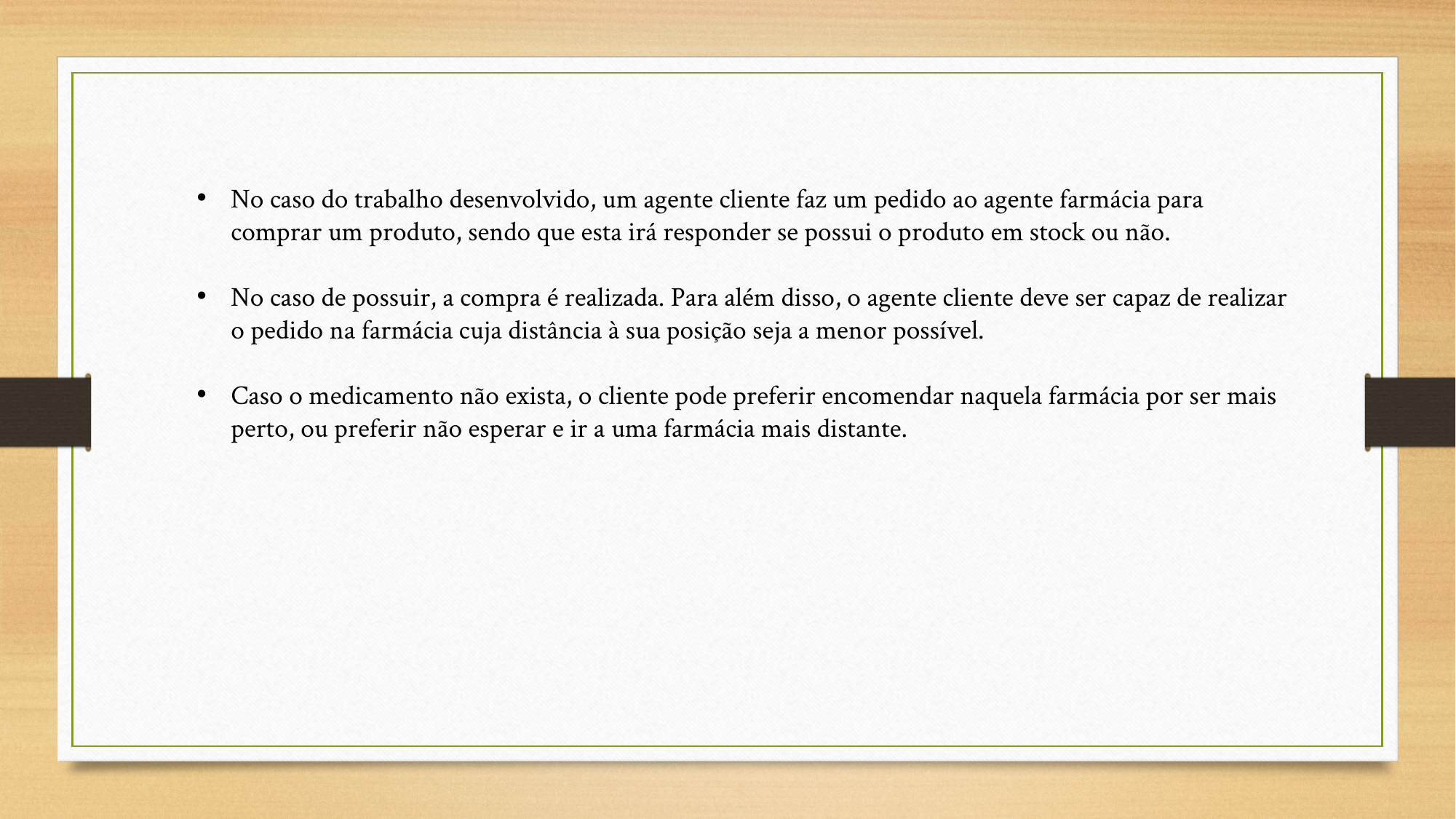

No caso do trabalho desenvolvido, um agente cliente faz um pedido ao agente farmácia para comprar um produto, sendo que esta irá responder se possui o produto em stock ou não.

No caso de possuir, a compra é realizada. Para além disso, o agente cliente deve ser capaz de realizar o pedido na farmácia cuja distância à sua posição seja a menor possível.

Caso o medicamento não exista, o cliente pode preferir encomendar naquela farmácia por ser mais perto, ou preferir não esperar e ir a uma farmácia mais distante.